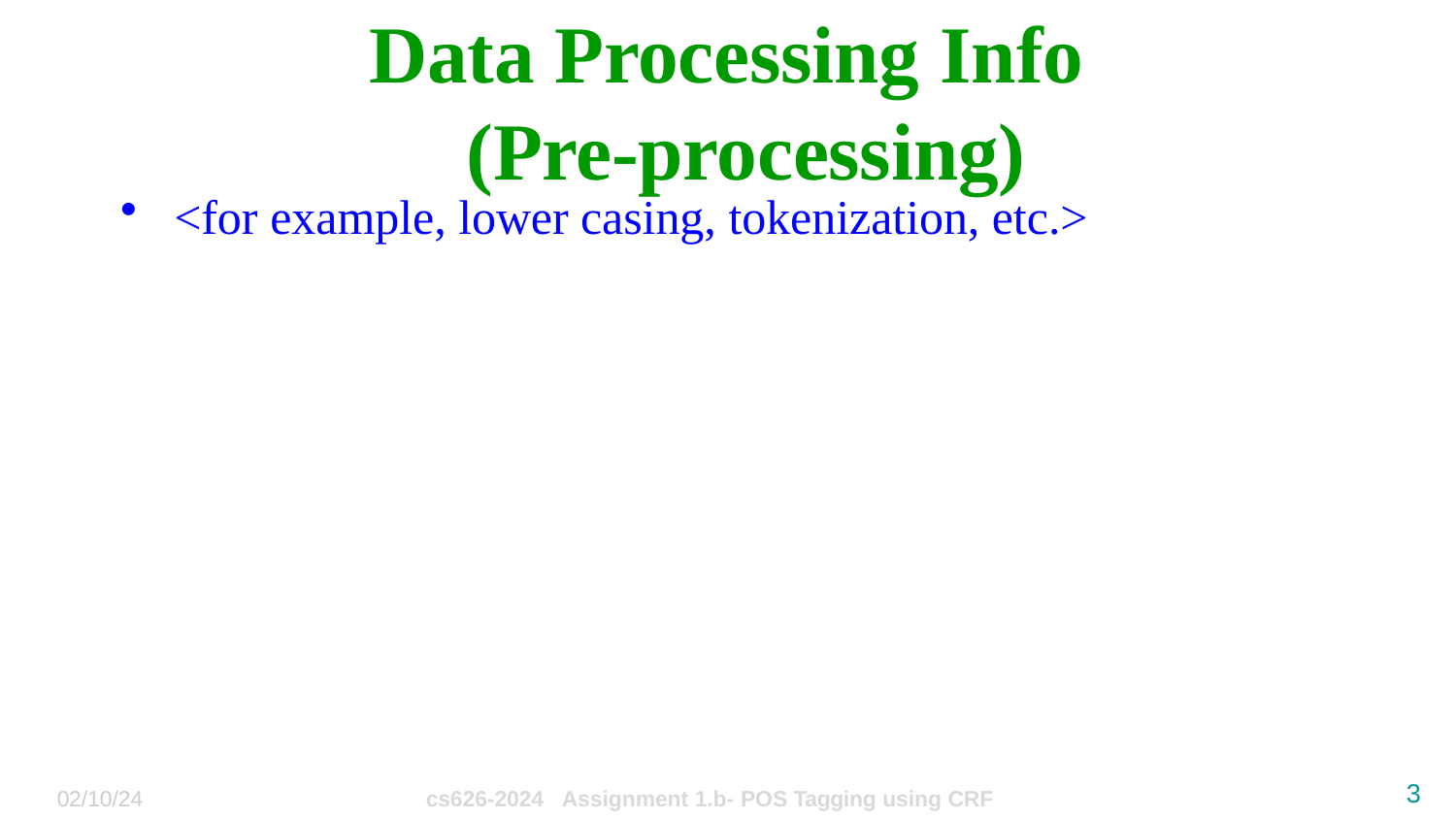

# Data Processing Info  (Pre-processing)
<for example, lower casing, tokenization, etc.>
3
02/10/24
cs626-2024 Assignment 1.b- POS Tagging using CRF